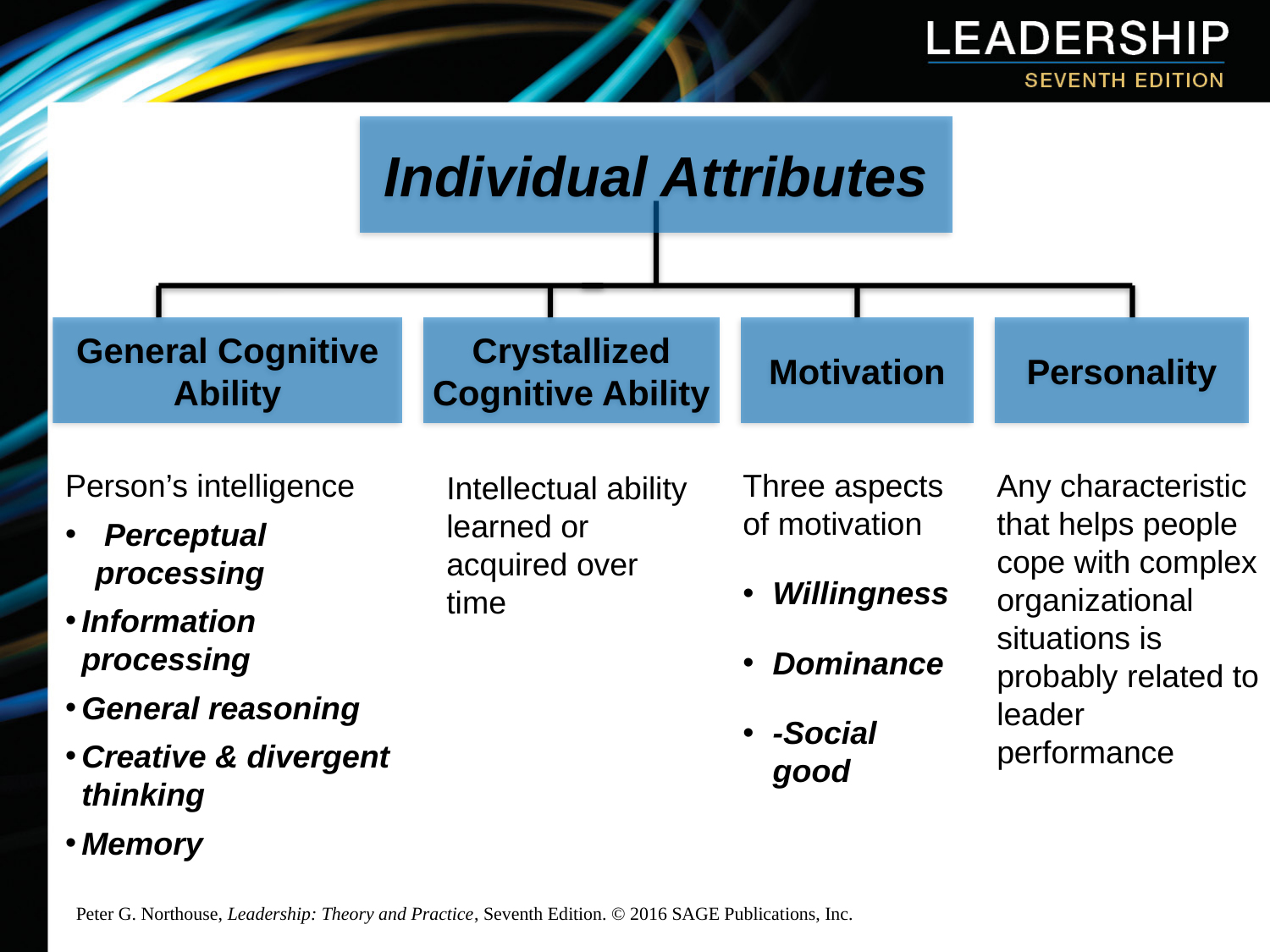

Individual Attributes

General Cognitive
Ability
Crystallized
Cognitive Ability
Motivation
Personality
Person’s intelligence
 Perceptual processing
Information processing
General reasoning
Creative & divergent thinking
Memory

Three aspects of motivation
Willingness
Dominance
-Social good
Any characteristic
that helps people
cope with complex
organizational
situations is
probably related to leader performance
Intellectual ability learned or acquired over time
Peter G. Northouse, Leadership: Theory and Practice, Seventh Edition. © 2016 SAGE Publications, Inc.